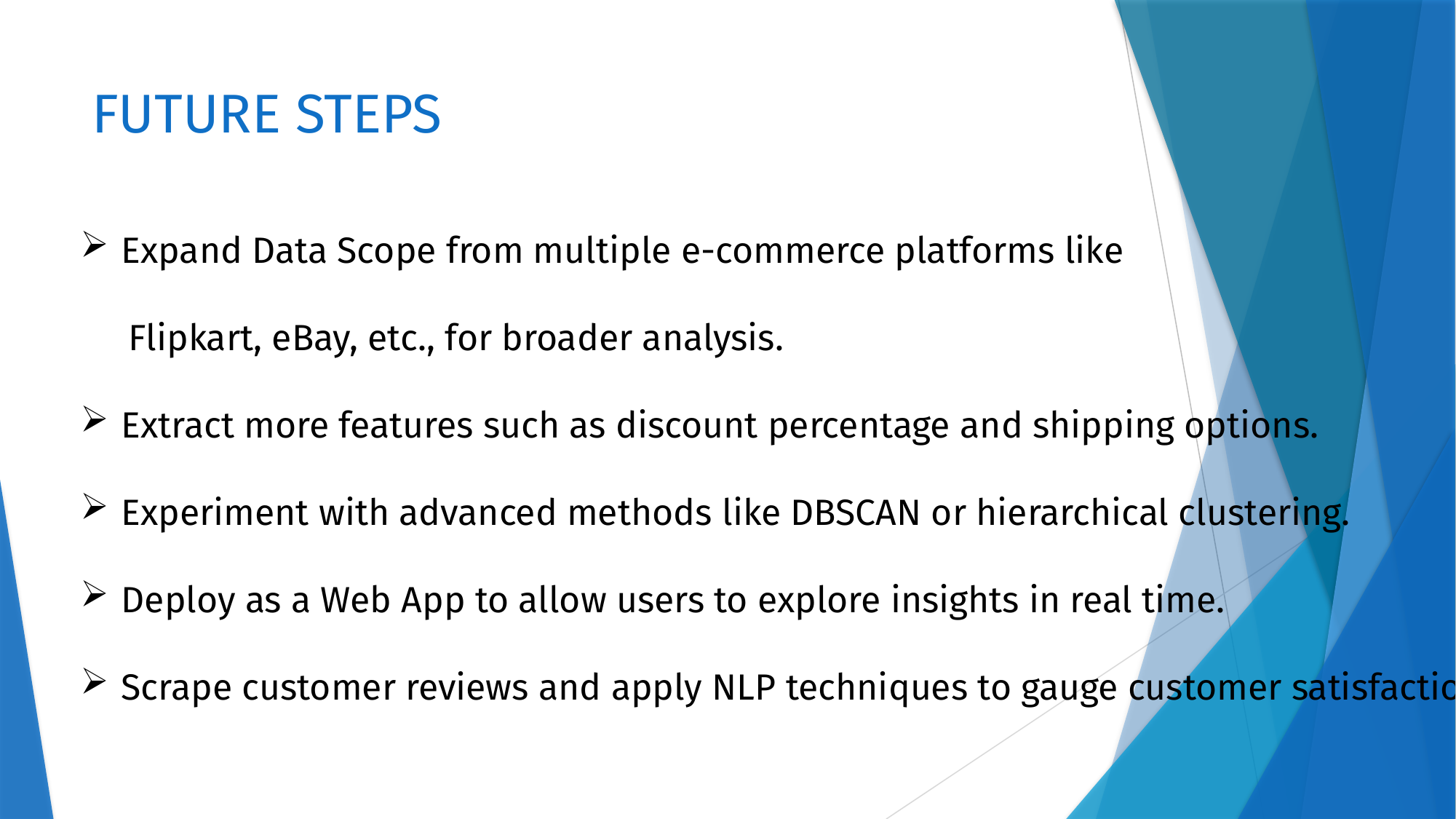

# FUTURE STEPS
Expand Data Scope from multiple e-commerce platforms like
     Flipkart, eBay, etc., for broader analysis.
Extract more features such as discount percentage and shipping options.
Experiment with advanced methods like DBSCAN or hierarchical clustering.
Deploy as a Web App to allow users to explore insights in real time.
Scrape customer reviews and apply NLP techniques to gauge customer satisfaction